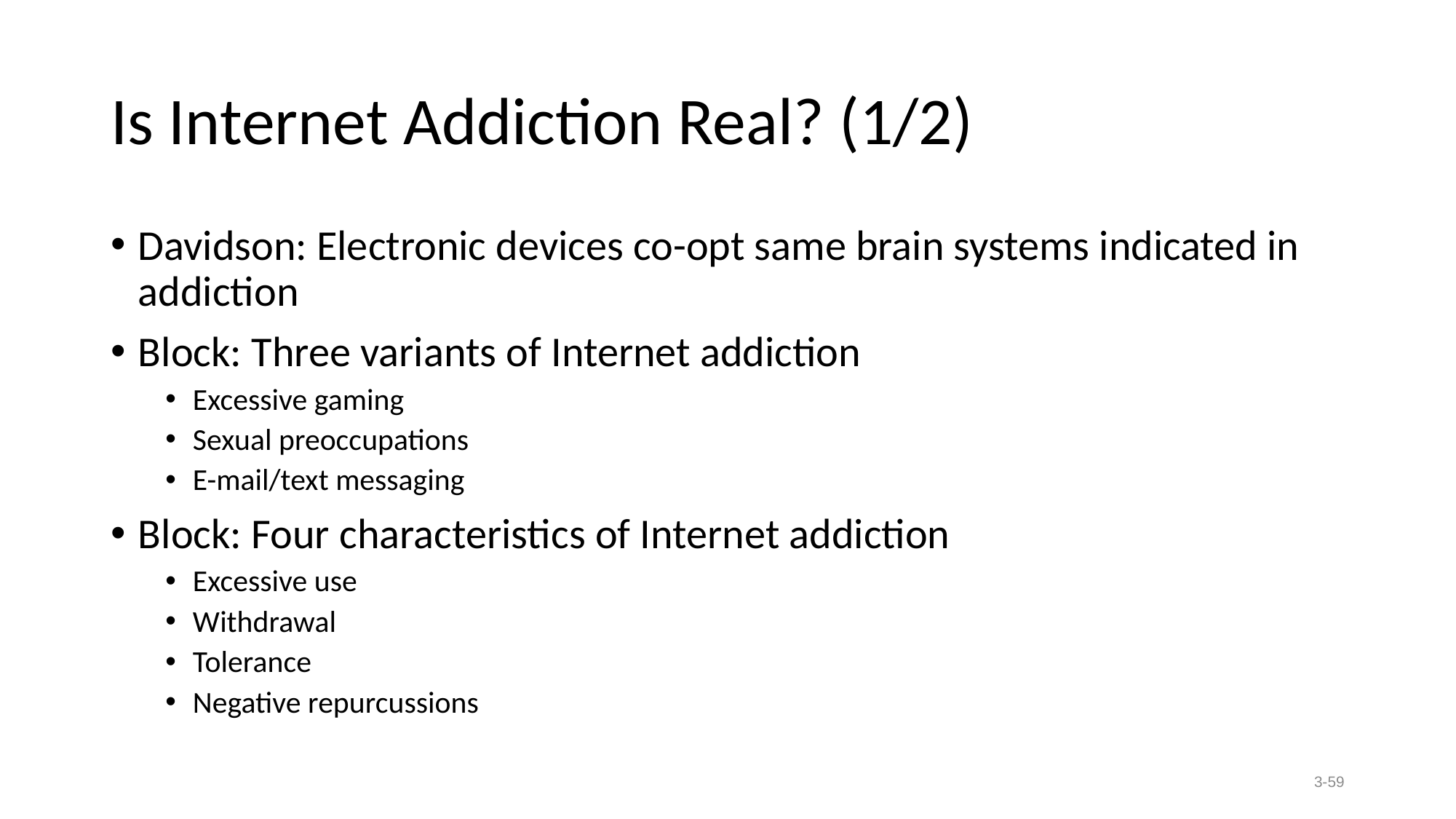

# Is Internet Addiction Real? (1/2)
Davidson: Electronic devices co-opt same brain systems indicated in addiction
Block: Three variants of Internet addiction
Excessive gaming
Sexual preoccupations
E-mail/text messaging
Block: Four characteristics of Internet addiction
Excessive use
Withdrawal
Tolerance
Negative repurcussions
3-59